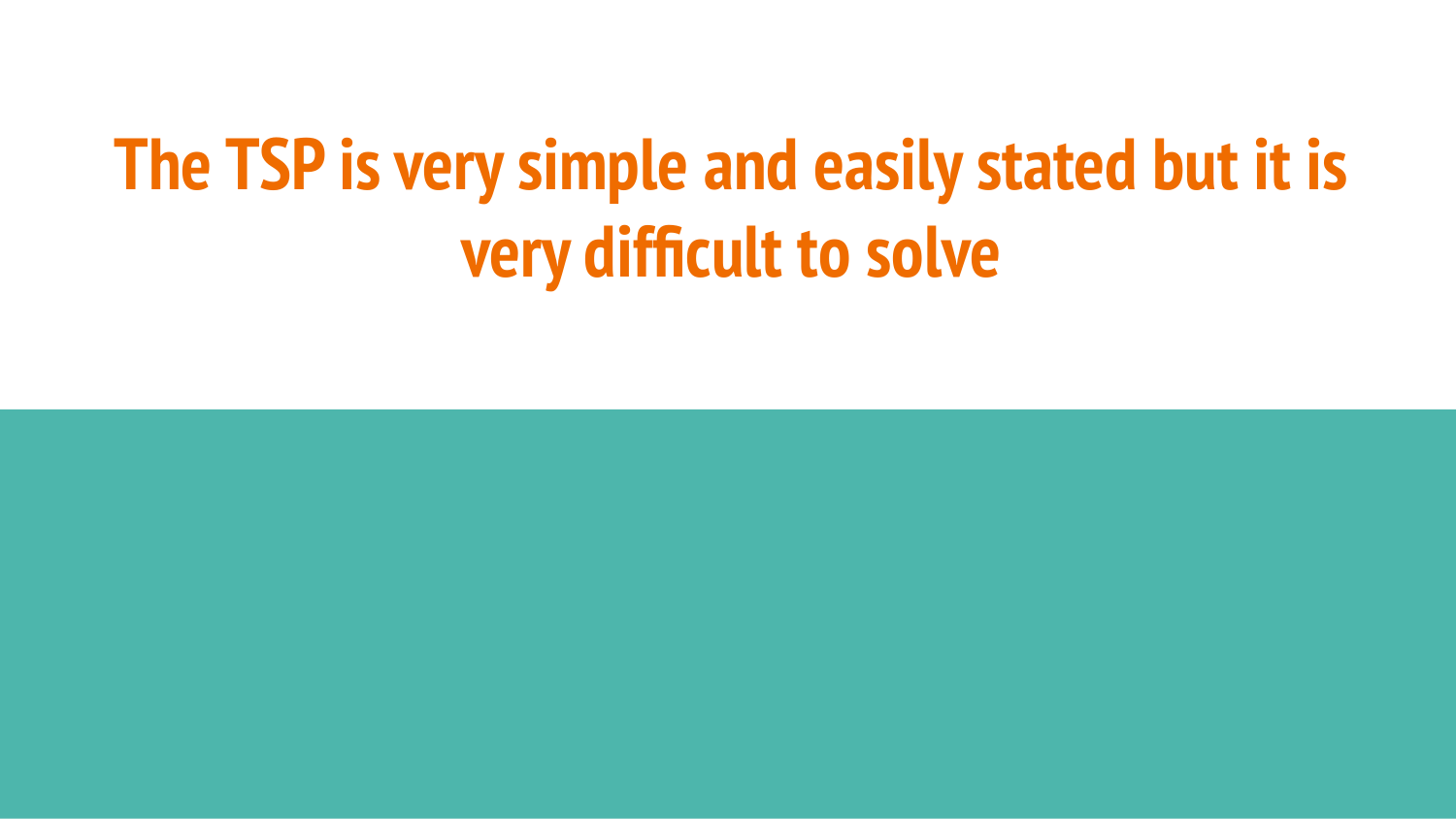

# The TSP is very simple and easily stated but it is very difficult to solve